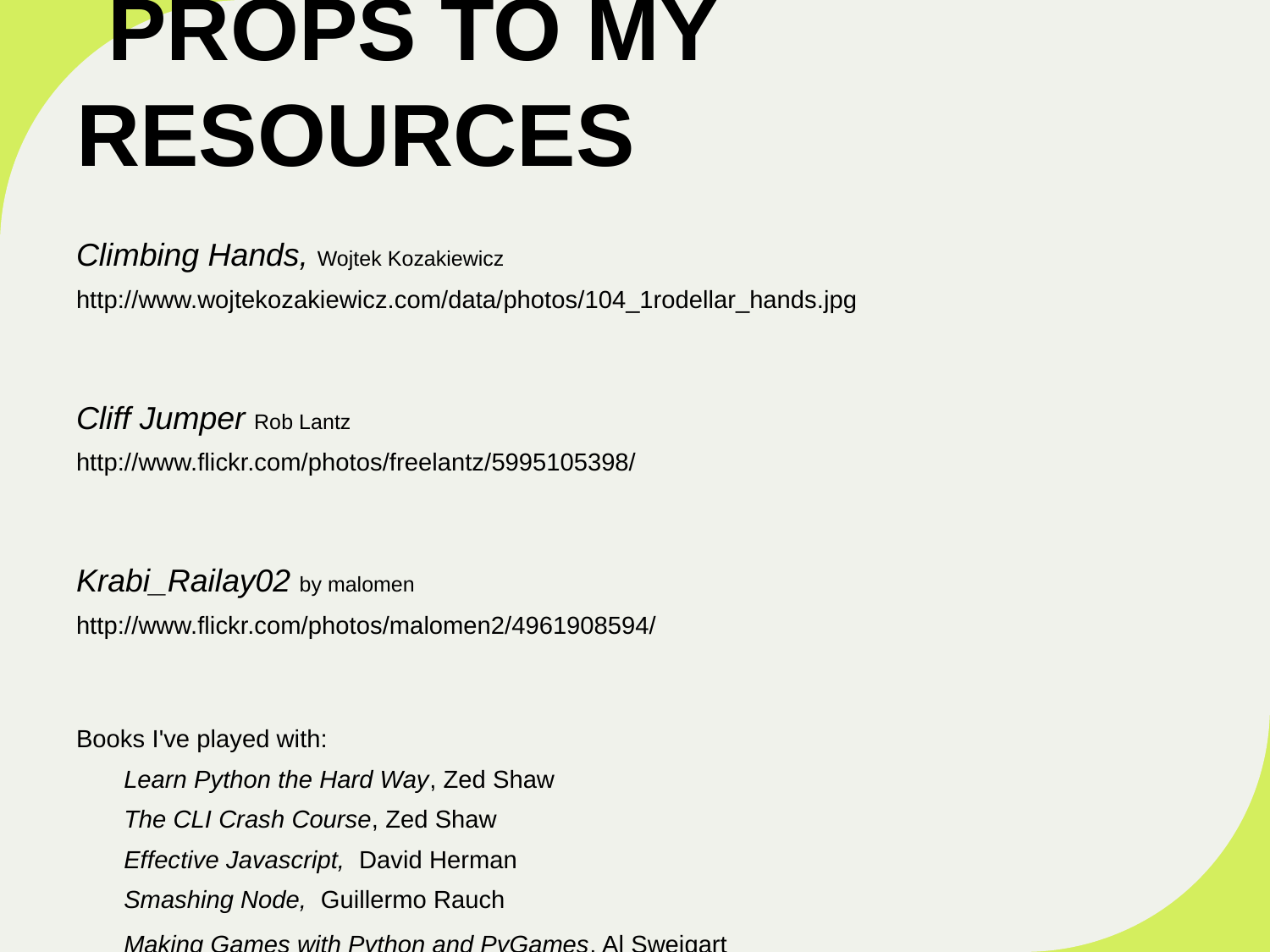

# PROPS TO MY RESOURCES
Climbing Hands, Wojtek Kozakiewicz
http://www.wojtekozakiewicz.com/data/photos/104_1rodellar_hands.jpg

Cliff Jumper Rob Lantz
http://www.flickr.com/photos/freelantz/5995105398/

Krabi_Railay02 by malomen
http://www.flickr.com/photos/malomen2/4961908594/

Books I've played with:
	Learn Python the Hard Way, Zed Shaw
	The CLI Crash Course, Zed Shaw
	Effective Javascript,  David Herman
	Smashing Node,  Guillermo Rauch
	Making Games with Python and PyGames, Al Sweigart
	Essential System Administration, Æleen Frisch